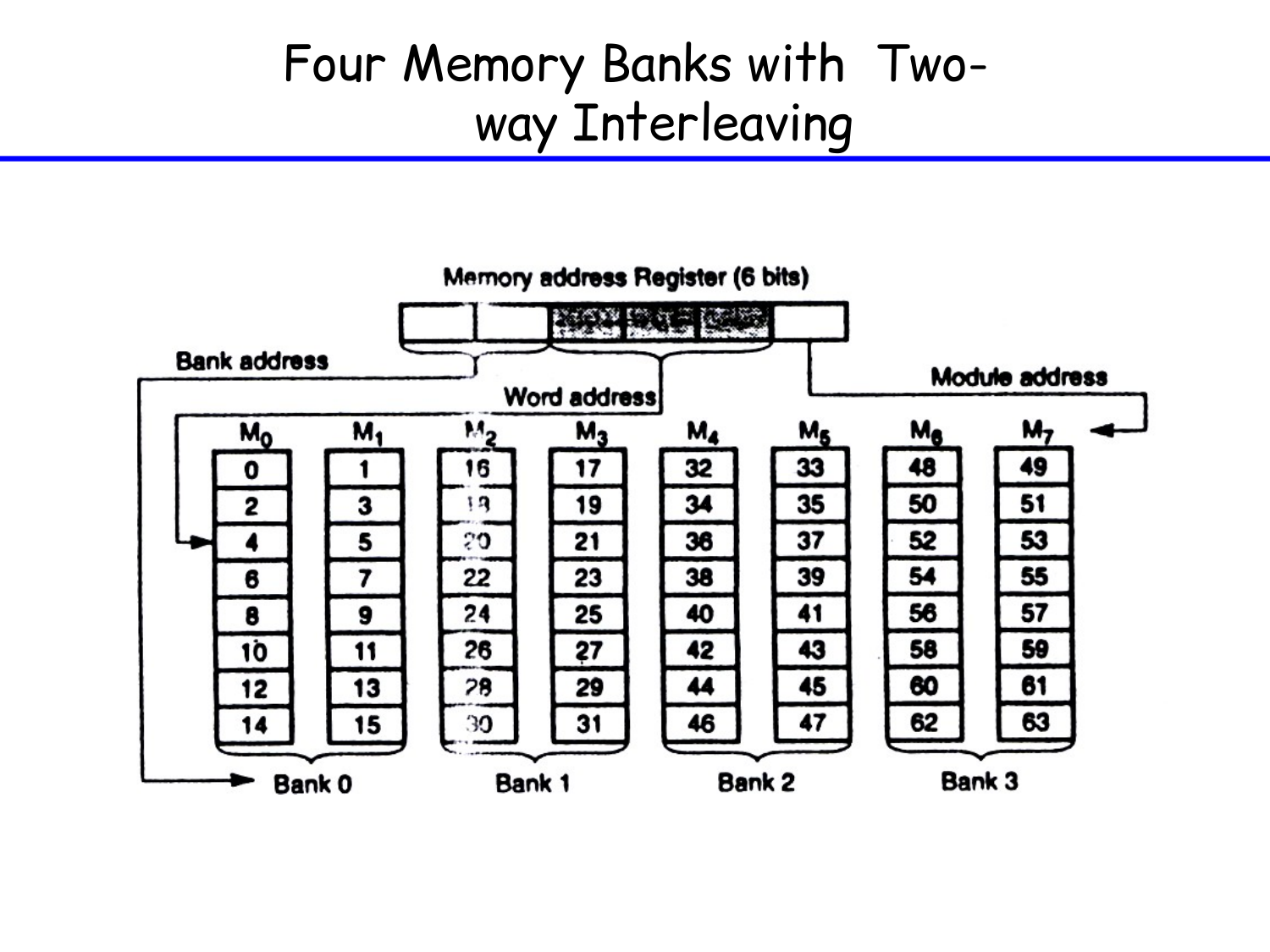

# Four Memory Banks with  Two-way Interleaving